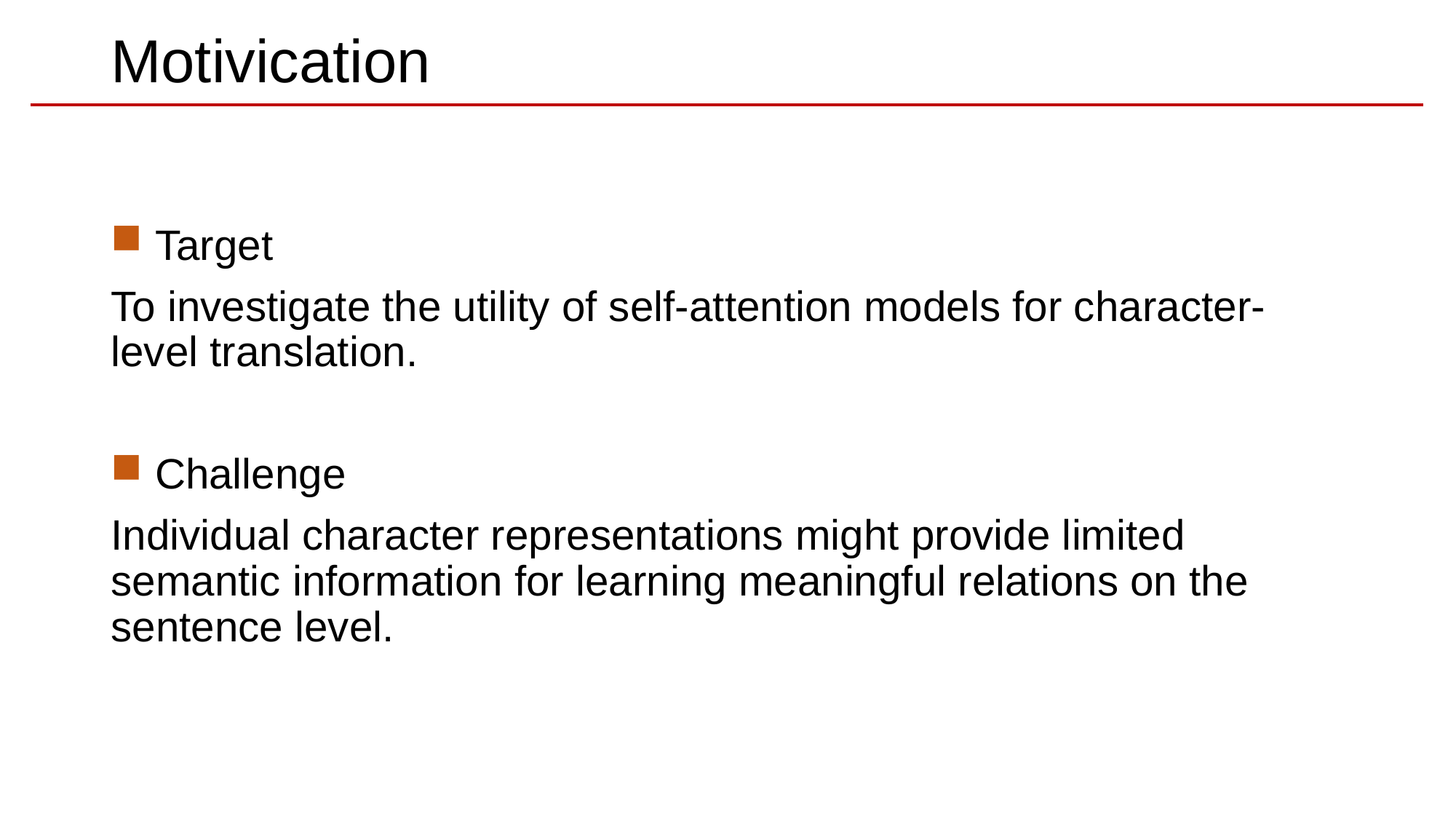

# Motivication

 Target
To investigate the utility of self-attention models for character-level translation.

 Challenge
Individual character representations might provide limited semantic information for learning meaningful relations on the sentence level.